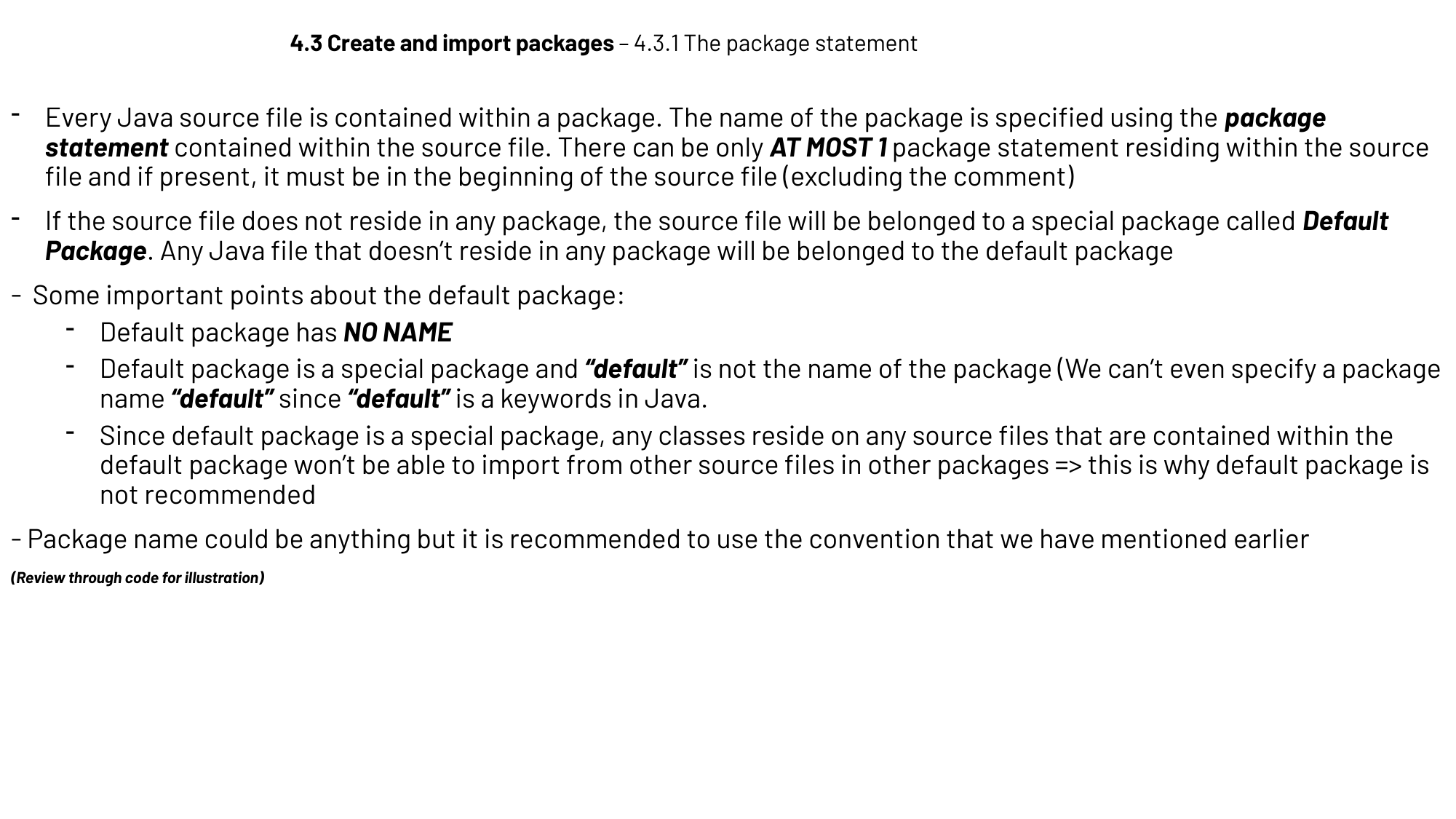

4.3 Create and import packages – 4.3.1 The package statement
Every Java source file is contained within a package. The name of the package is specified using the package statement contained within the source file. There can be only AT MOST 1 package statement residing within the source file and if present, it must be in the beginning of the source file (excluding the comment)
If the source file does not reside in any package, the source file will be belonged to a special package called Default Package. Any Java file that doesn’t reside in any package will be belonged to the default package
-  Some important points about the default package:
Default package has NO NAME
Default package is a special package and “default” is not the name of the package (We can’t even specify a package name “default” since “default” is a keywords in Java.
Since default package is a special package, any classes reside on any source files that are contained within the default package won’t be able to import from other source files in other packages => this is why default package is not recommended
- Package name could be anything but it is recommended to use the convention that we have mentioned earlier
(Review through code for illustration)